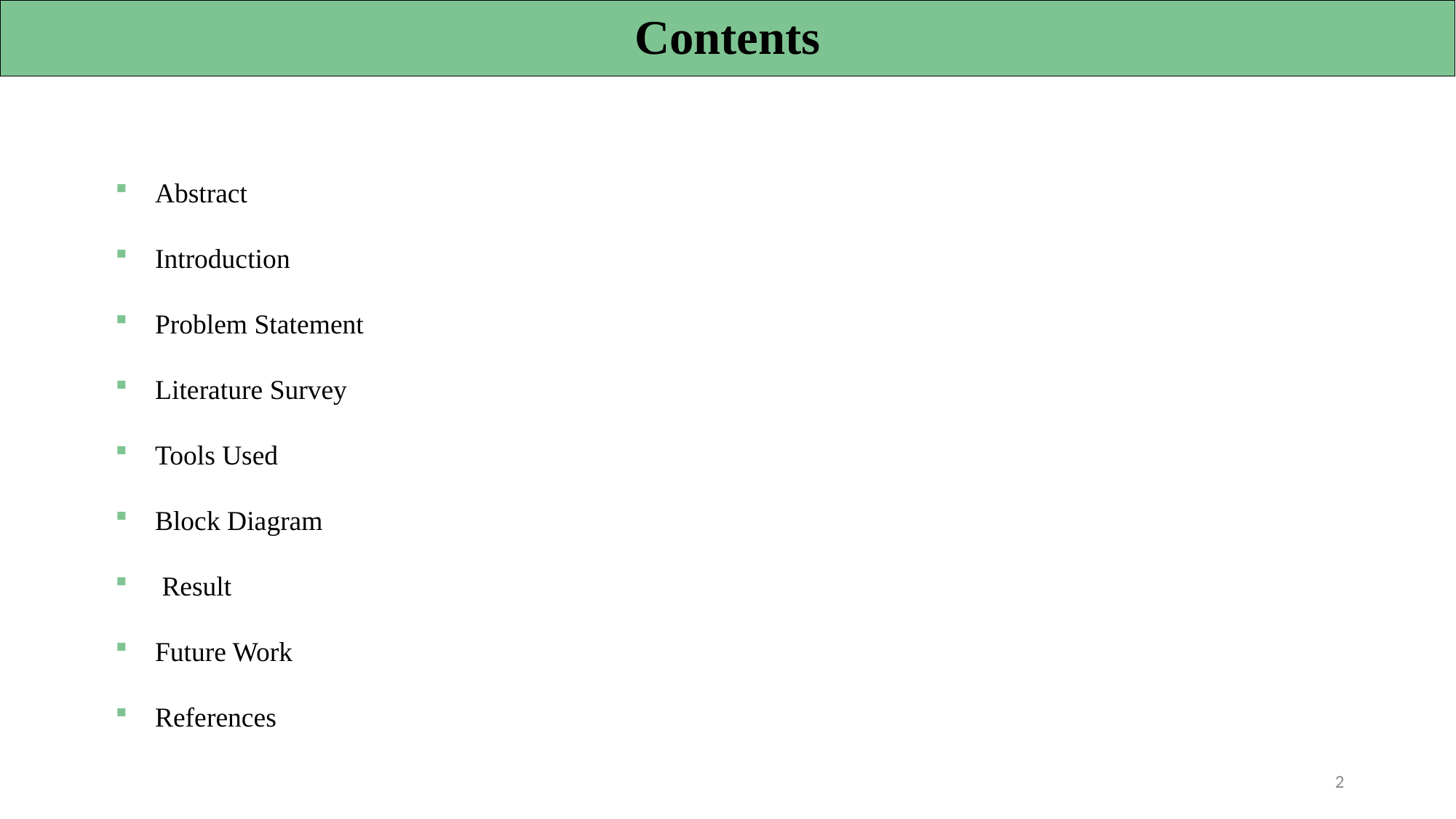

Contents
Abstract
Introduction
Problem Statement
Literature Survey
Tools Used
Block Diagram
 Result
Future Work
References

2